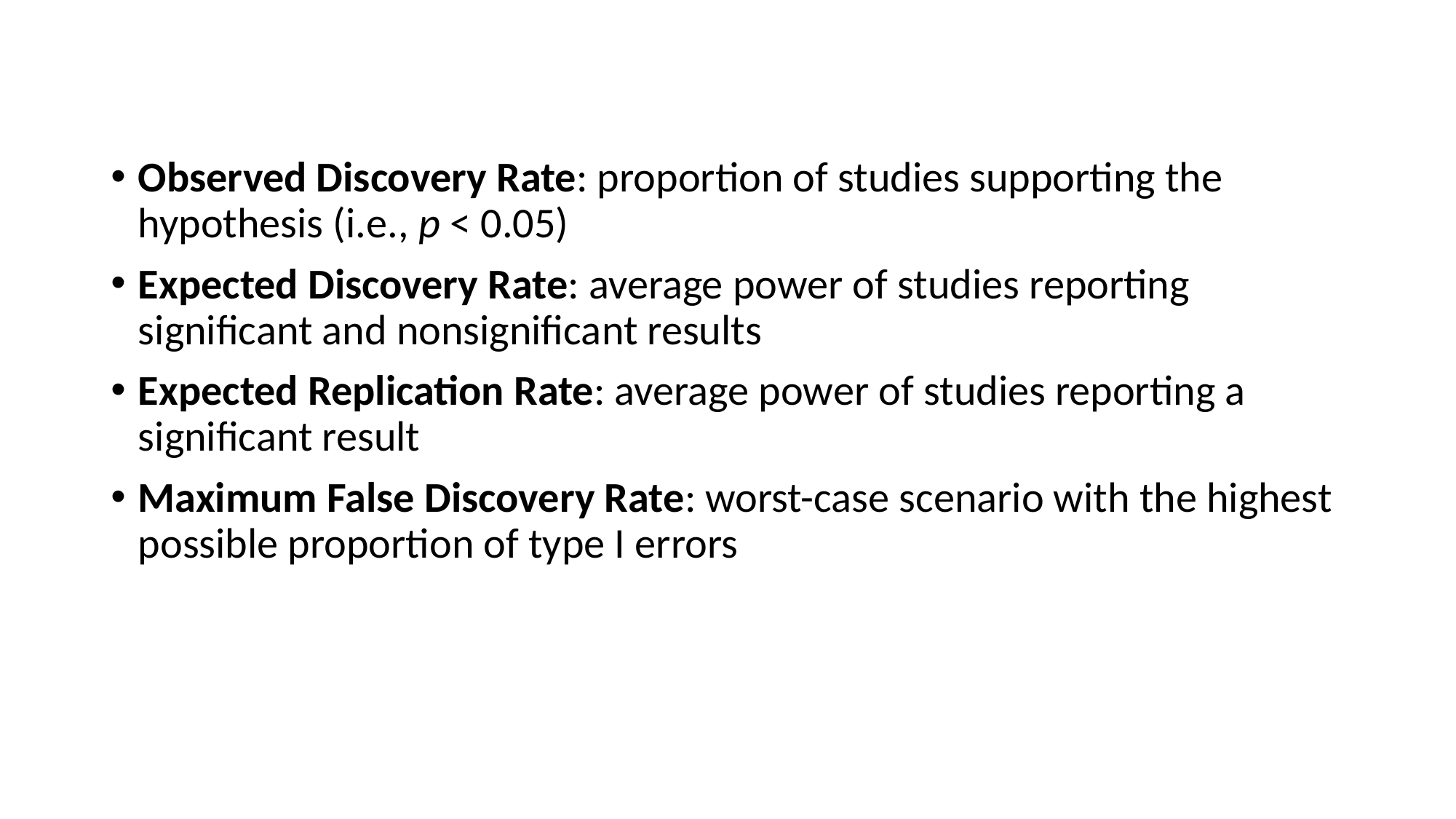

Observed Discovery Rate: proportion of studies supporting the hypothesis (i.e., p < 0.05)
Expected Discovery Rate: average power of studies reporting significant and nonsignificant results
Expected Replication Rate: average power of studies reporting a significant result
Maximum False Discovery Rate: worst-case scenario with the highest possible proportion of type I errors